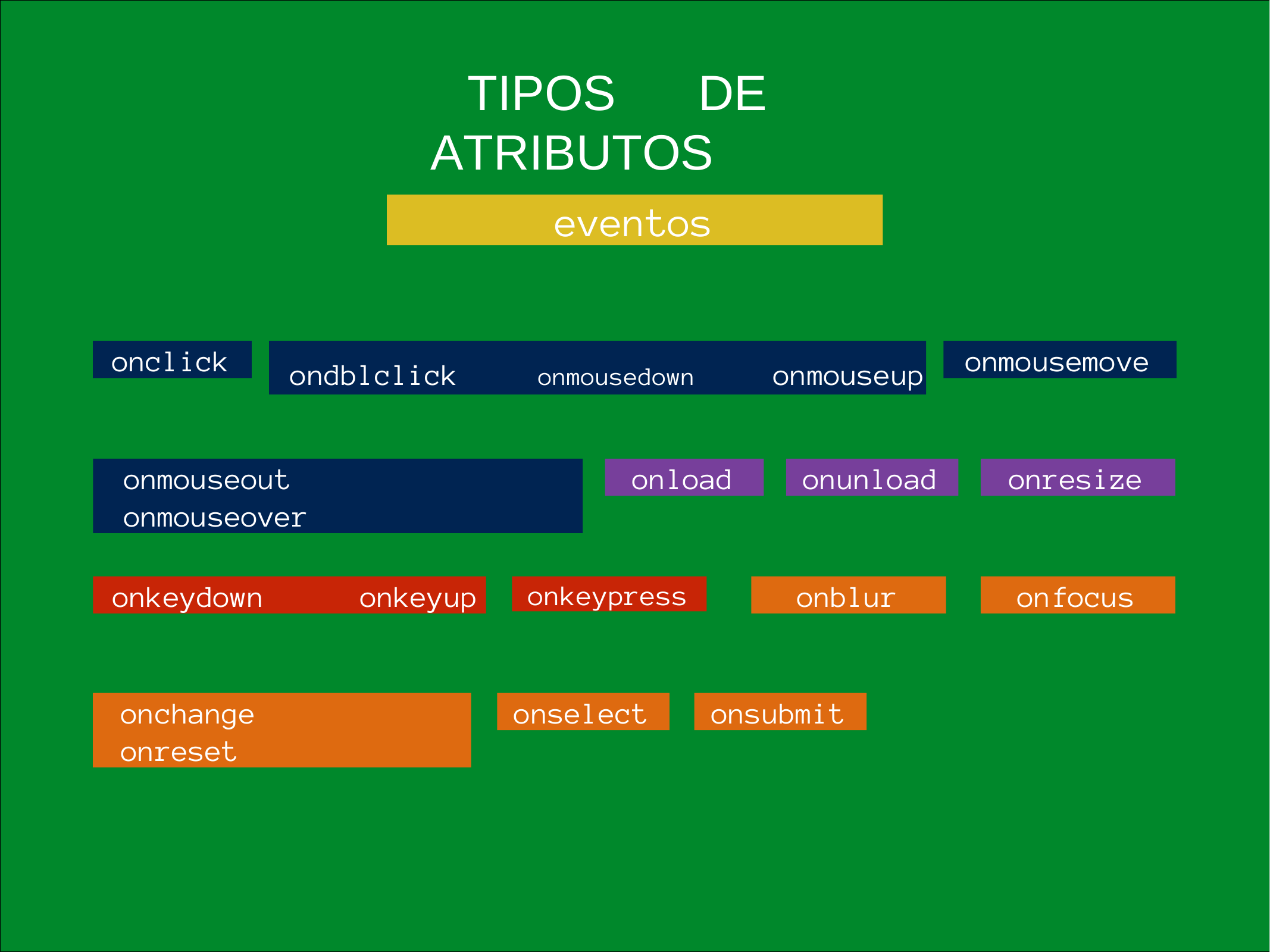

TIPOS	DE ATRIBUTOS
eventos
onclick
ondblclick	onmousedown	onmouseup
onmousemove
onmouseout	onmouseover
onload
onunload
onresize
onkeydown	onkeyup
onkeypress
onblur
onfocus
onchange	onreset
onselect
onsubmit